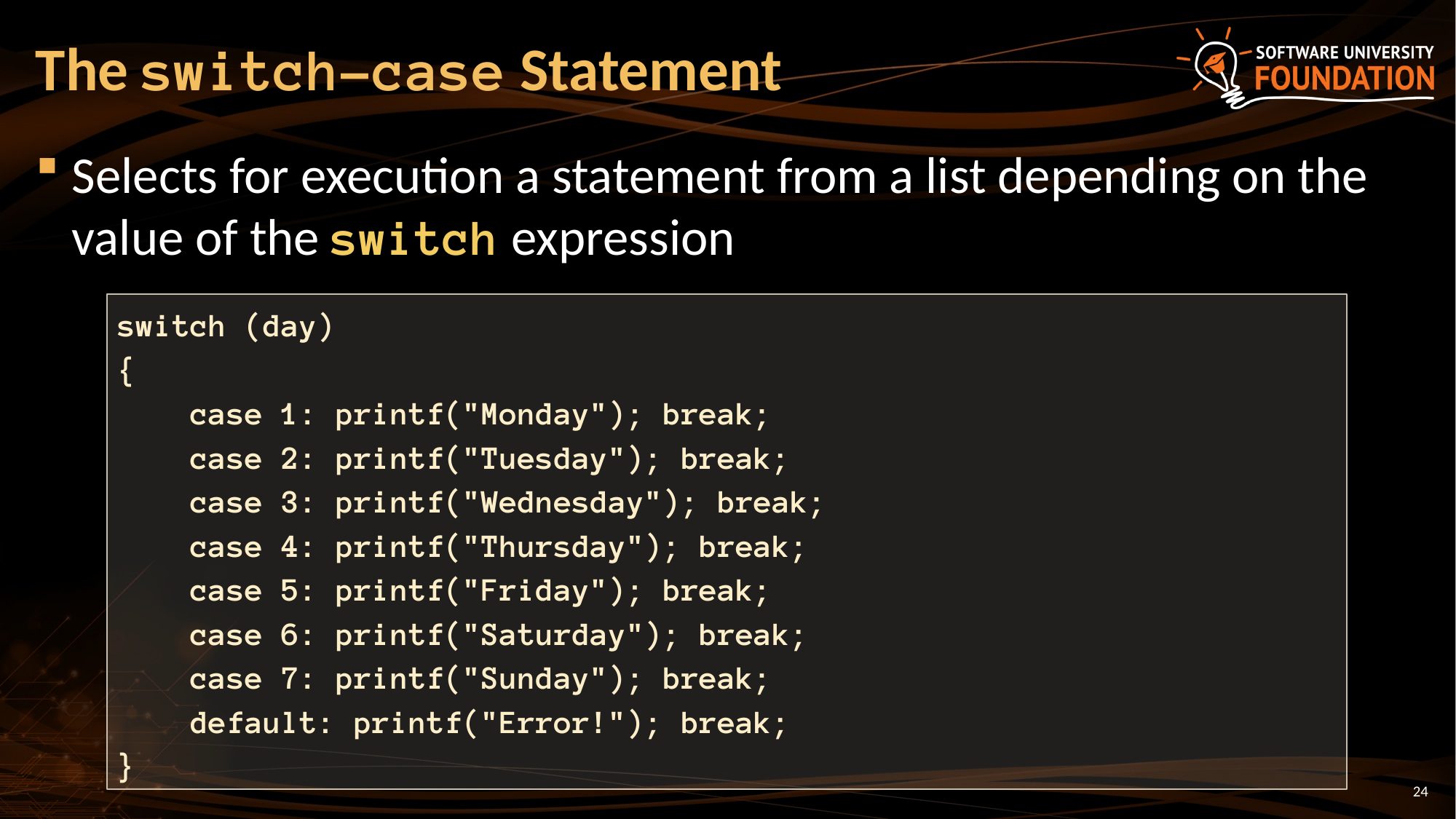

# The switch-case Statement
Selects for execution a statement from a list depending on the value of the switch expression
switch (day)
{
    case 1: printf("Monday"); break;
    case 2: printf("Tuesday"); break;
    case 3: printf("Wednesday"); break;
    case 4: printf("Thursday"); break;
    case 5: printf("Friday"); break;
    case 6: printf("Saturday"); break;
    case 7: printf("Sunday"); break;
    default: printf("Error!"); break;
}
24